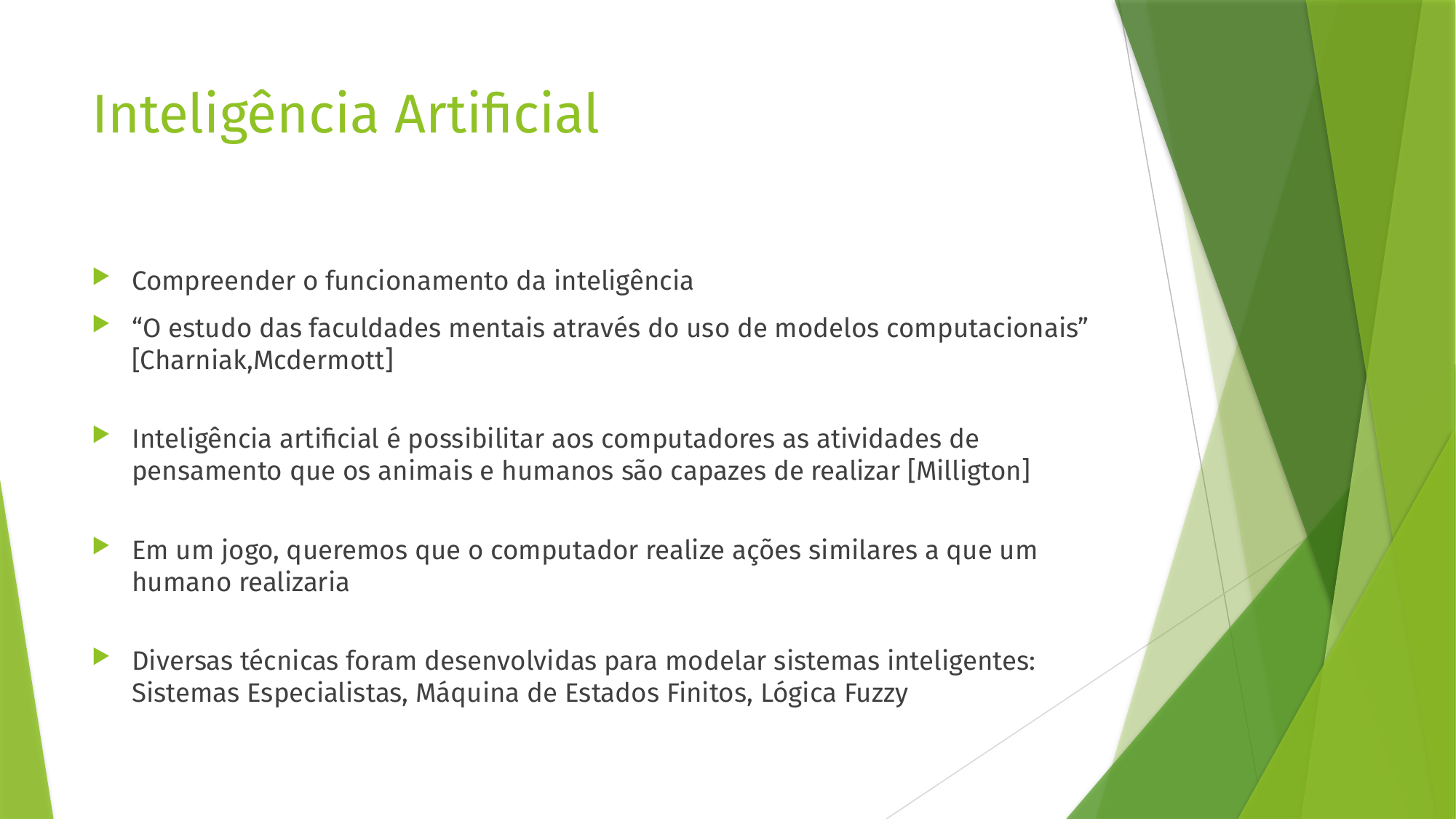

# Inteligência Artificial
Compreender o funcionamento da inteligência
“O estudo das faculdades mentais através do uso de modelos computacionais”
[Charniak,Mcdermott]
Inteligência artificial é possibilitar aos computadores as atividades de pensamento que os animais e humanos são capazes de realizar [Milligton]
Em um jogo, queremos que o computador realize ações similares a que um humano realizaria
Diversas técnicas foram desenvolvidas para modelar sistemas inteligentes: Sistemas Especialistas, Máquina de Estados Finitos, Lógica Fuzzy